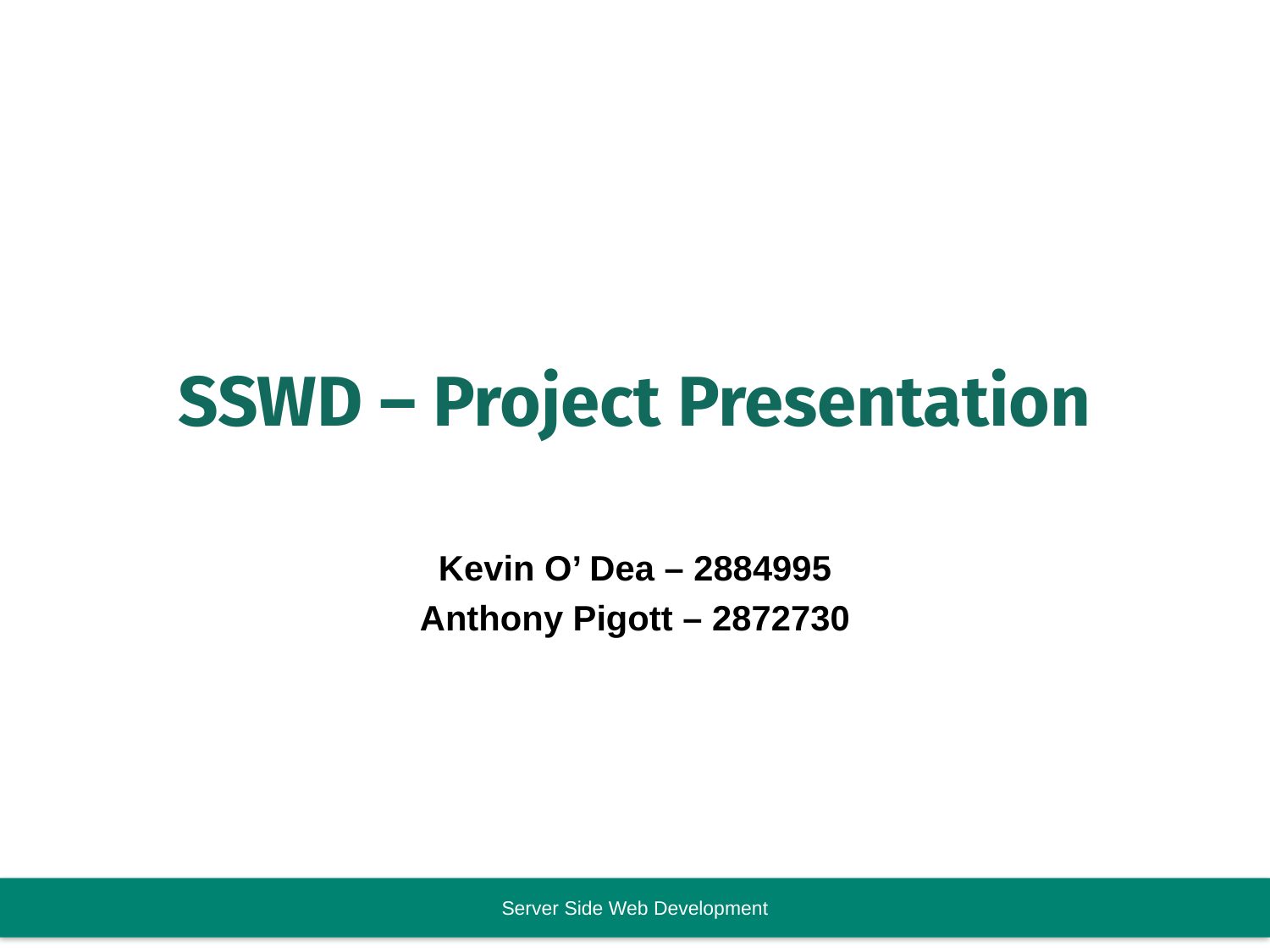

# SSWD – Project Presentation
Kevin O’ Dea – 2884995
Anthony Pigott – 2872730